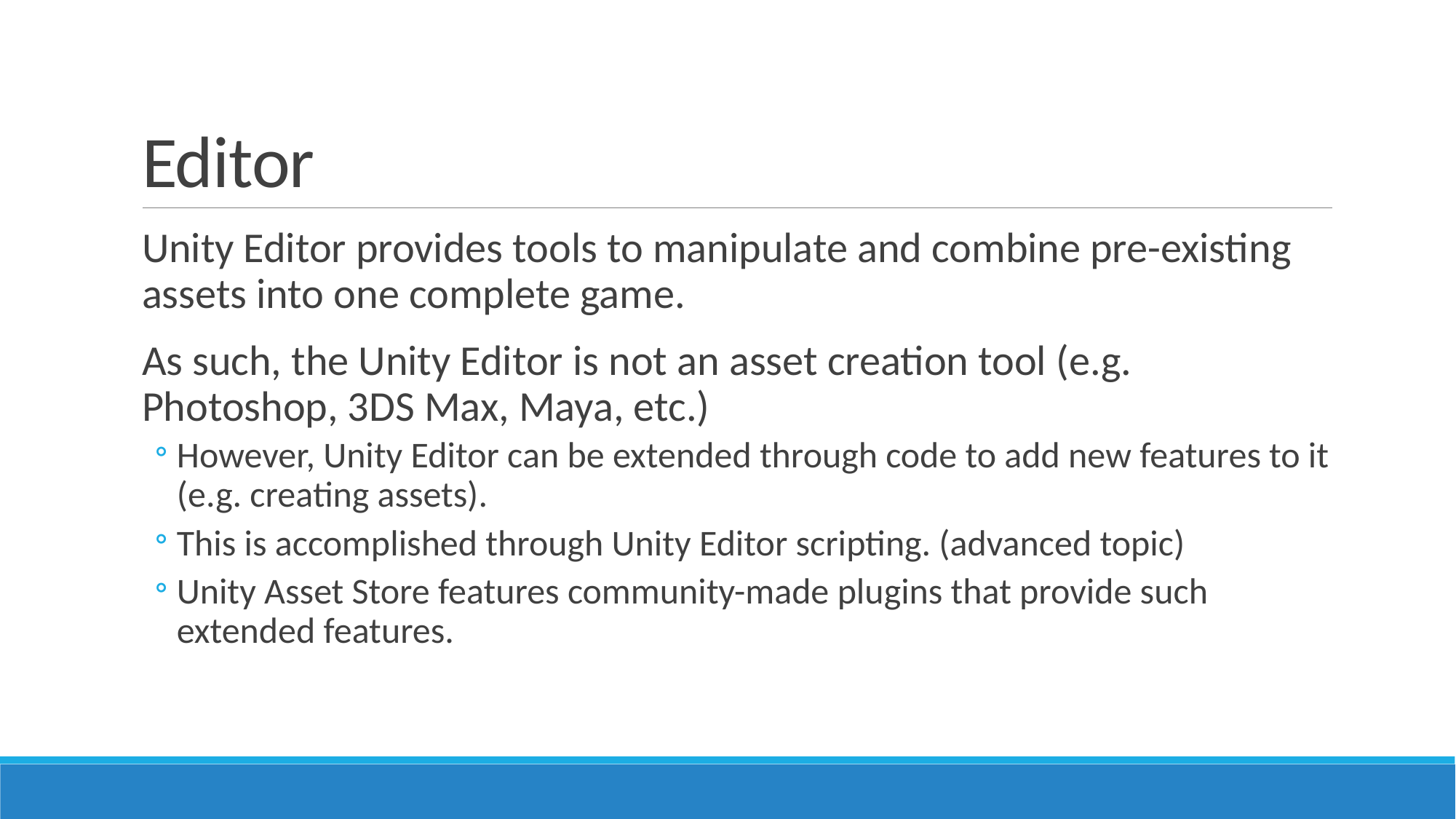

# Editor
Unity Editor provides tools to manipulate and combine pre-existing assets into one complete game.
As such, the Unity Editor is not an asset creation tool (e.g. Photoshop, 3DS Max, Maya, etc.)
However, Unity Editor can be extended through code to add new features to it (e.g. creating assets).
This is accomplished through Unity Editor scripting. (advanced topic)
Unity Asset Store features community-made plugins that provide such extended features.